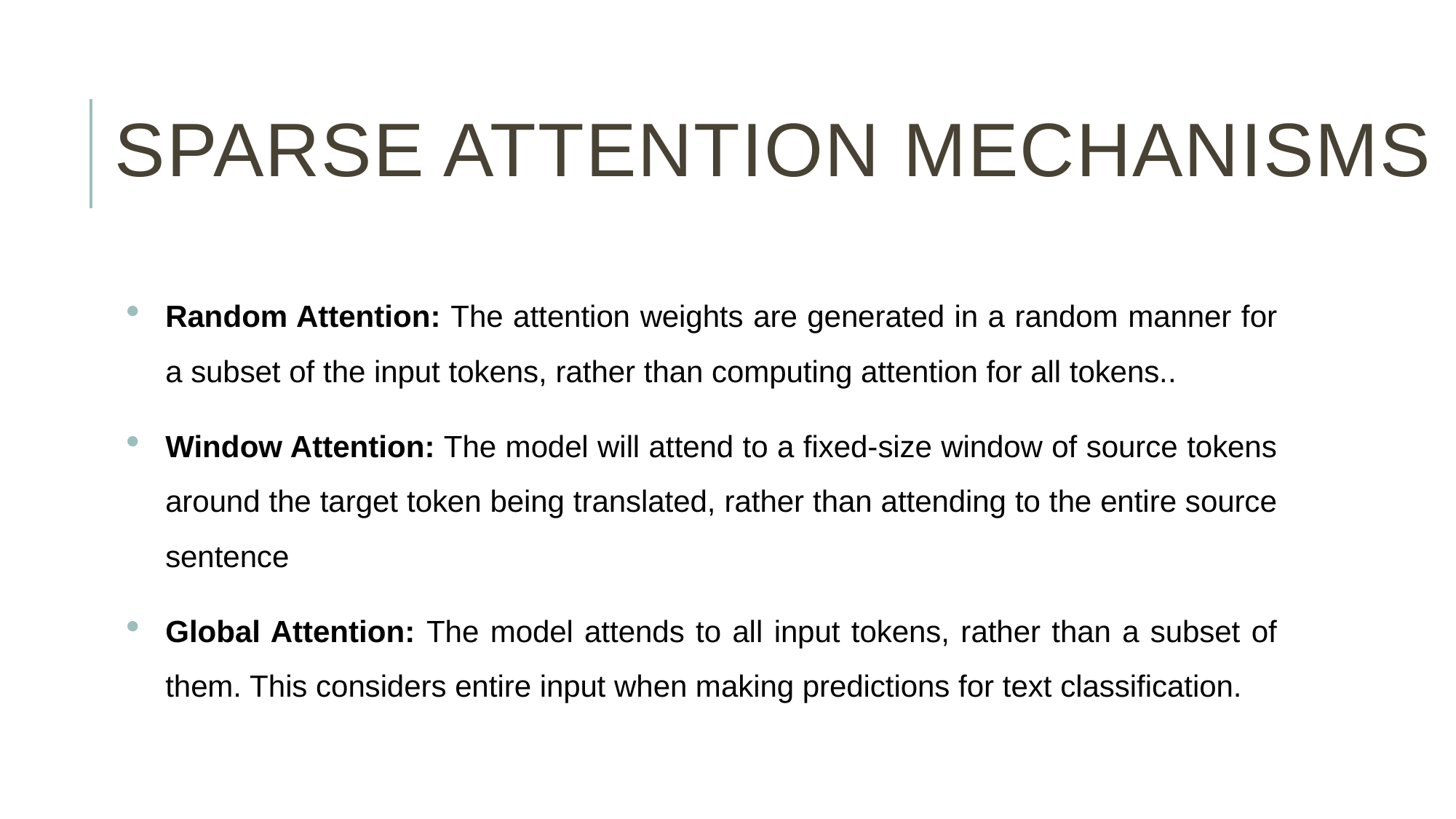

# Sparse attention mechanisms
Random Attention: The attention weights are generated in a random manner for a subset of the input tokens, rather than computing attention for all tokens..
Window Attention: The model will attend to a fixed-size window of source tokens around the target token being translated, rather than attending to the entire source sentence
Global Attention: The model attends to all input tokens, rather than a subset of them. This considers entire input when making predictions for text classification.